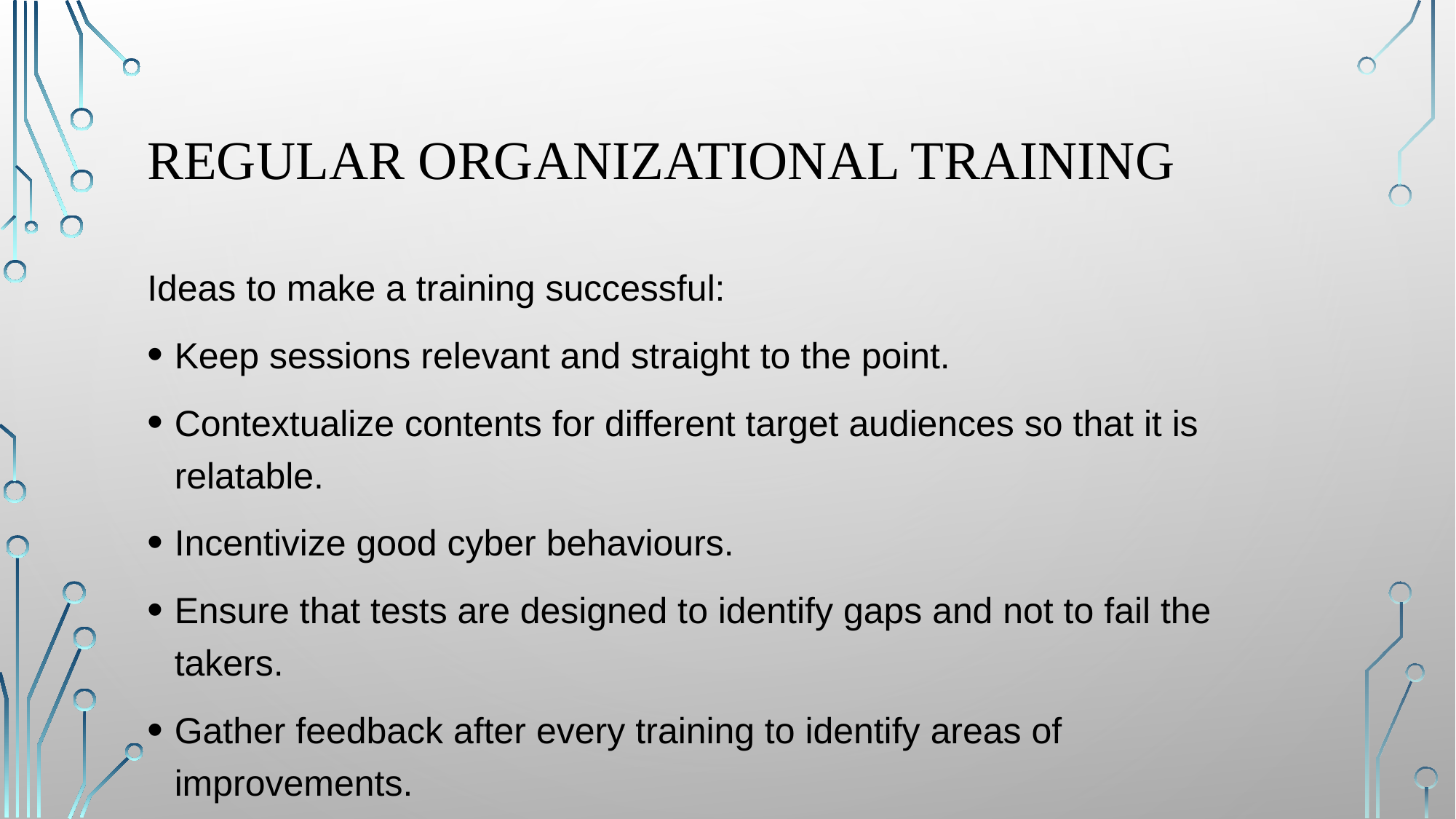

# Regular organizational training
Ideas to make a training successful:
Keep sessions relevant and straight to the point.
Contextualize contents for different target audiences so that it is relatable.
Incentivize good cyber behaviours.
Ensure that tests are designed to identify gaps and not to fail the takers.
Gather feedback after every training to identify areas of improvements.